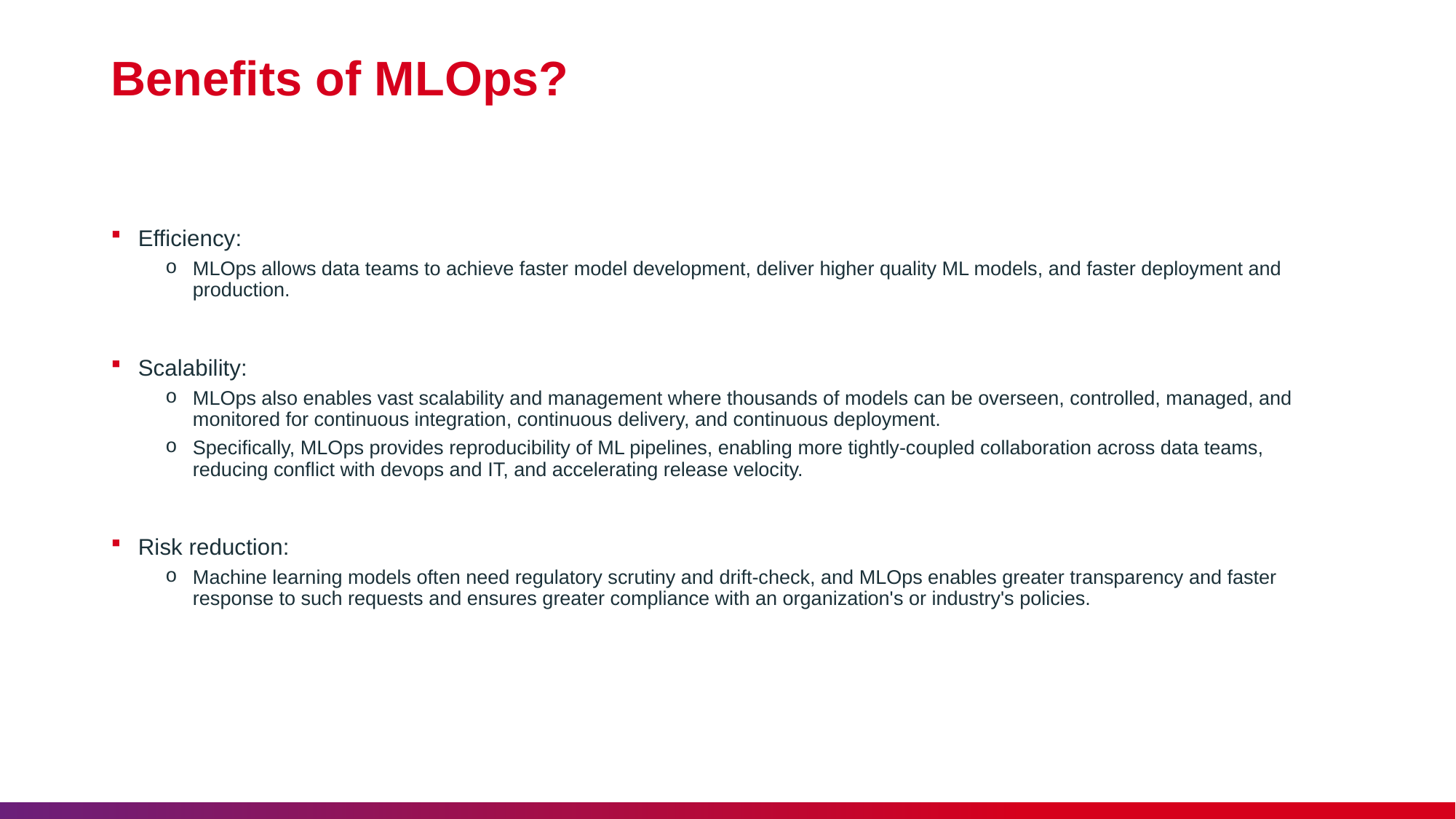

# Benefits of MLOps?
Efficiency:
MLOps allows data teams to achieve faster model development, deliver higher quality ML models, and faster deployment and production.

Scalability:
MLOps also enables vast scalability and management where thousands of models can be overseen, controlled, managed, and monitored for continuous integration, continuous delivery, and continuous deployment.
Specifically, MLOps provides reproducibility of ML pipelines, enabling more tightly-coupled collaboration across data teams, reducing conflict with devops and IT, and accelerating release velocity.

Risk reduction:
Machine learning models often need regulatory scrutiny and drift-check, and MLOps enables greater transparency and faster response to such requests and ensures greater compliance with an organization's or industry's policies.